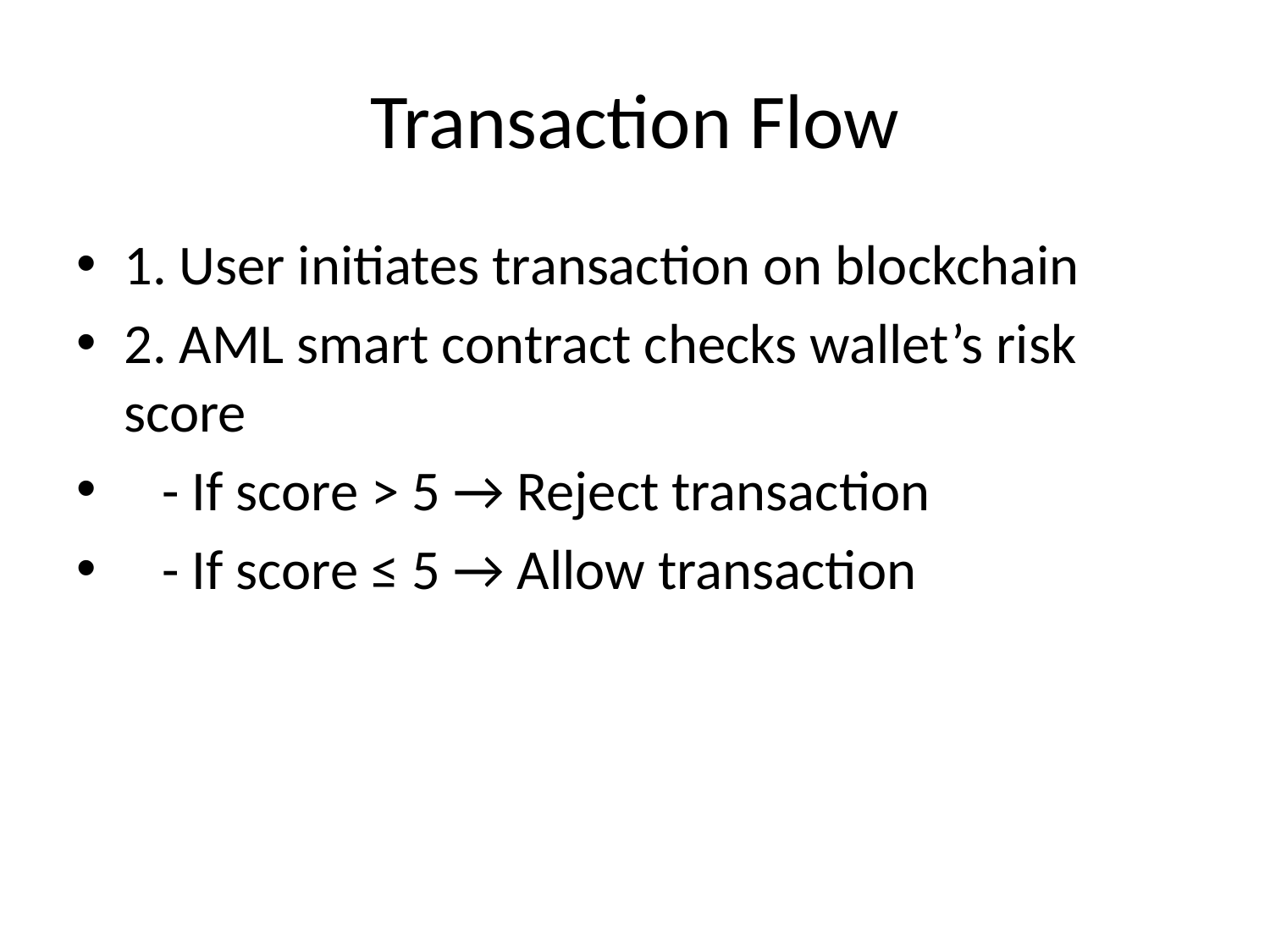

# Transaction Flow
1. User initiates transaction on blockchain
2. AML smart contract checks wallet’s risk score
   - If score > 5 → Reject transaction
   - If score ≤ 5 → Allow transaction